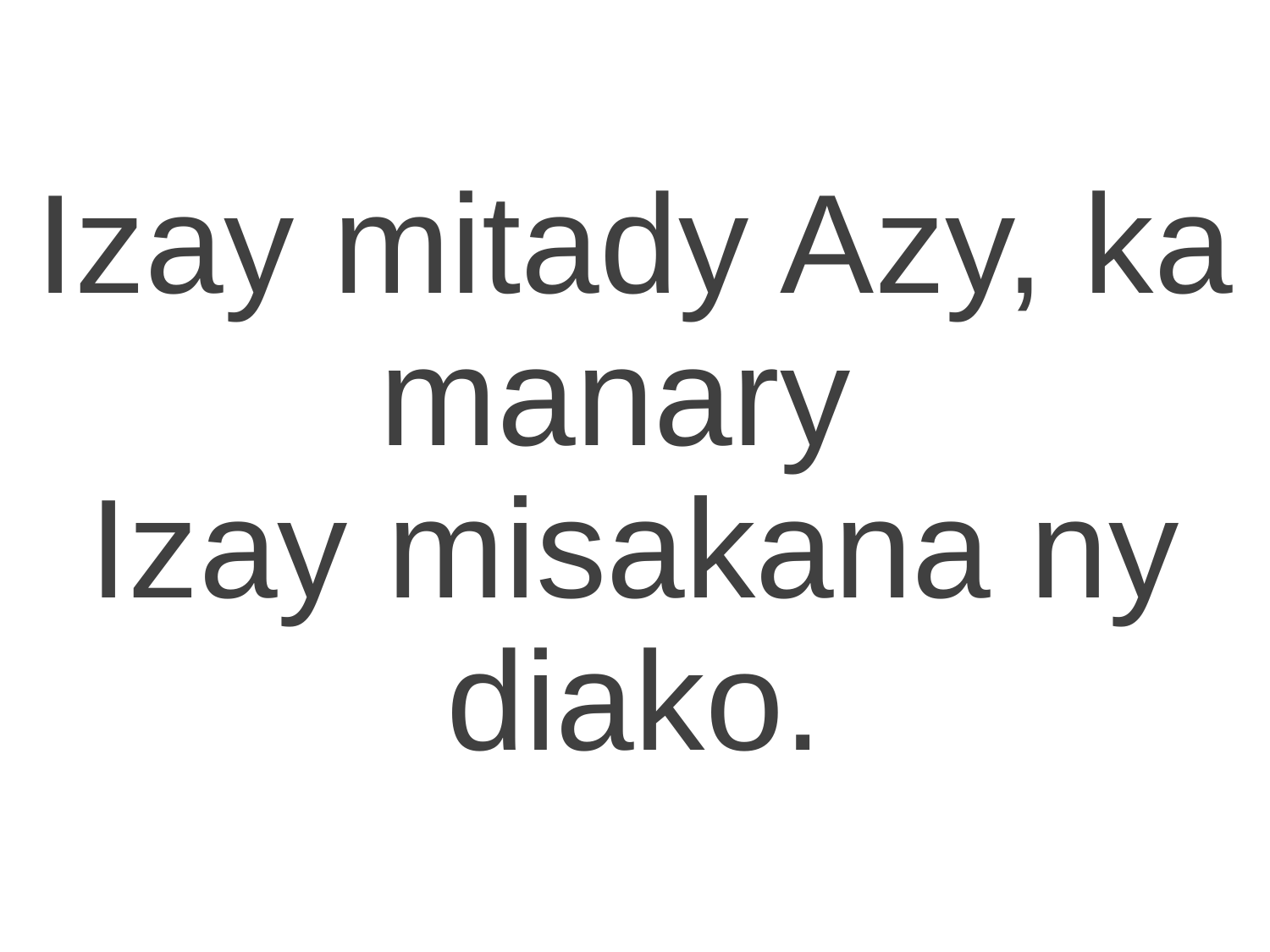

Izay mitady Azy, ka manary
Izay misakana ny diako.